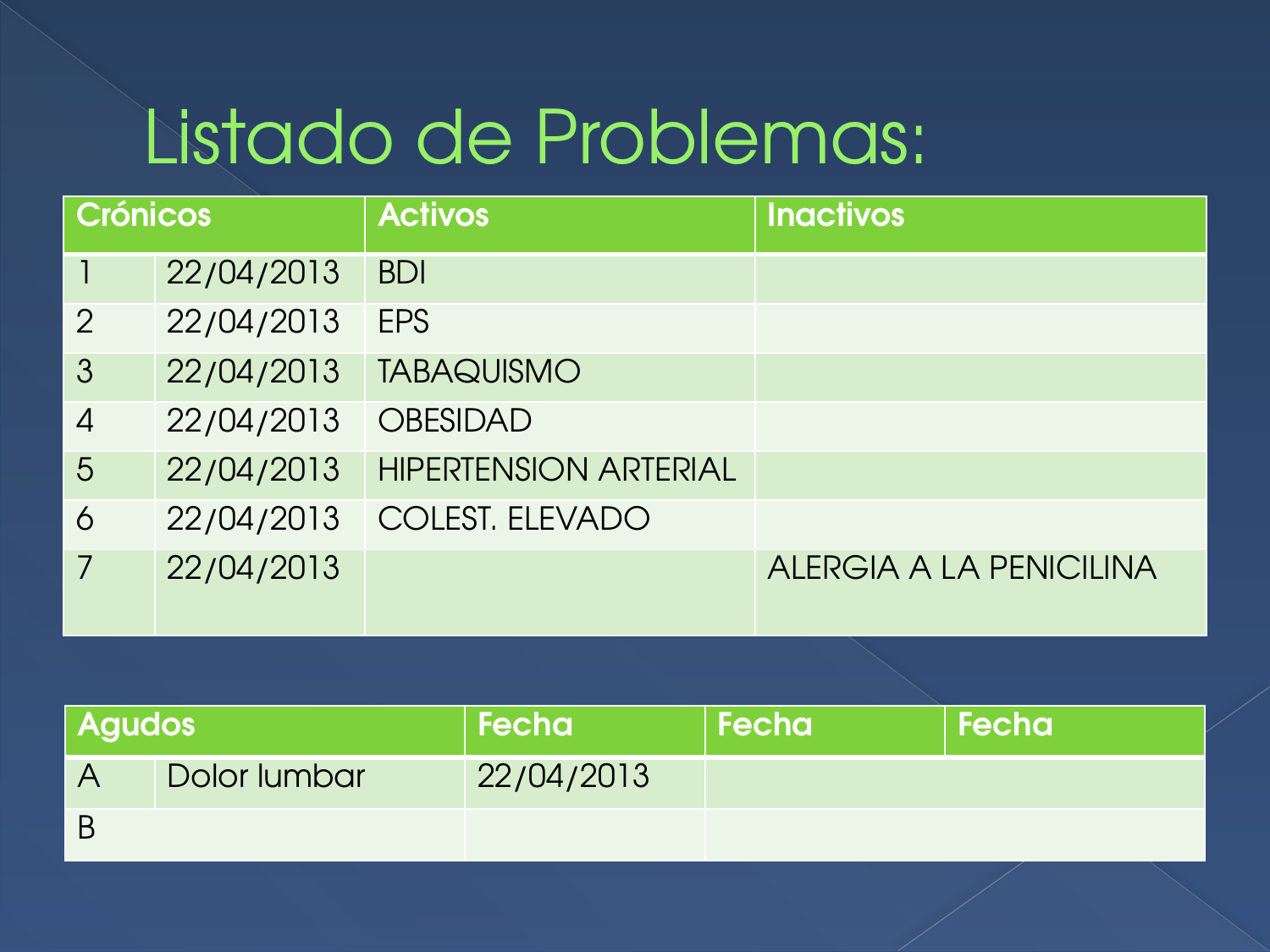

# Listado de Problemas:
| Crónicos |  | Activos | Inactivos |
| --- | --- | --- | --- |
| 1 | 22/04/2013 | BDI |  |
| 2 | 22/04/2013 | EPS |  |
| 3 | 22/04/2013 | TABAQUISMO |  |
| 4 | 22/04/2013 | OBESIDAD |  |
| 5 | 22/04/2013 | HIPERTENSION ARTERIAL |  |
| 6 | 22/04/2013 | COLEST. ELEVADO |  |
| 7 | 22/04/2013 |  | ALERGIA A LA PENICILINA |
| Agudos |  | Fecha | Fecha | Fecha |
| --- | --- | --- | --- | --- |
| A | Dolor lumbar | 22/04/2013 |  |  |
| B |  |  |  |  |